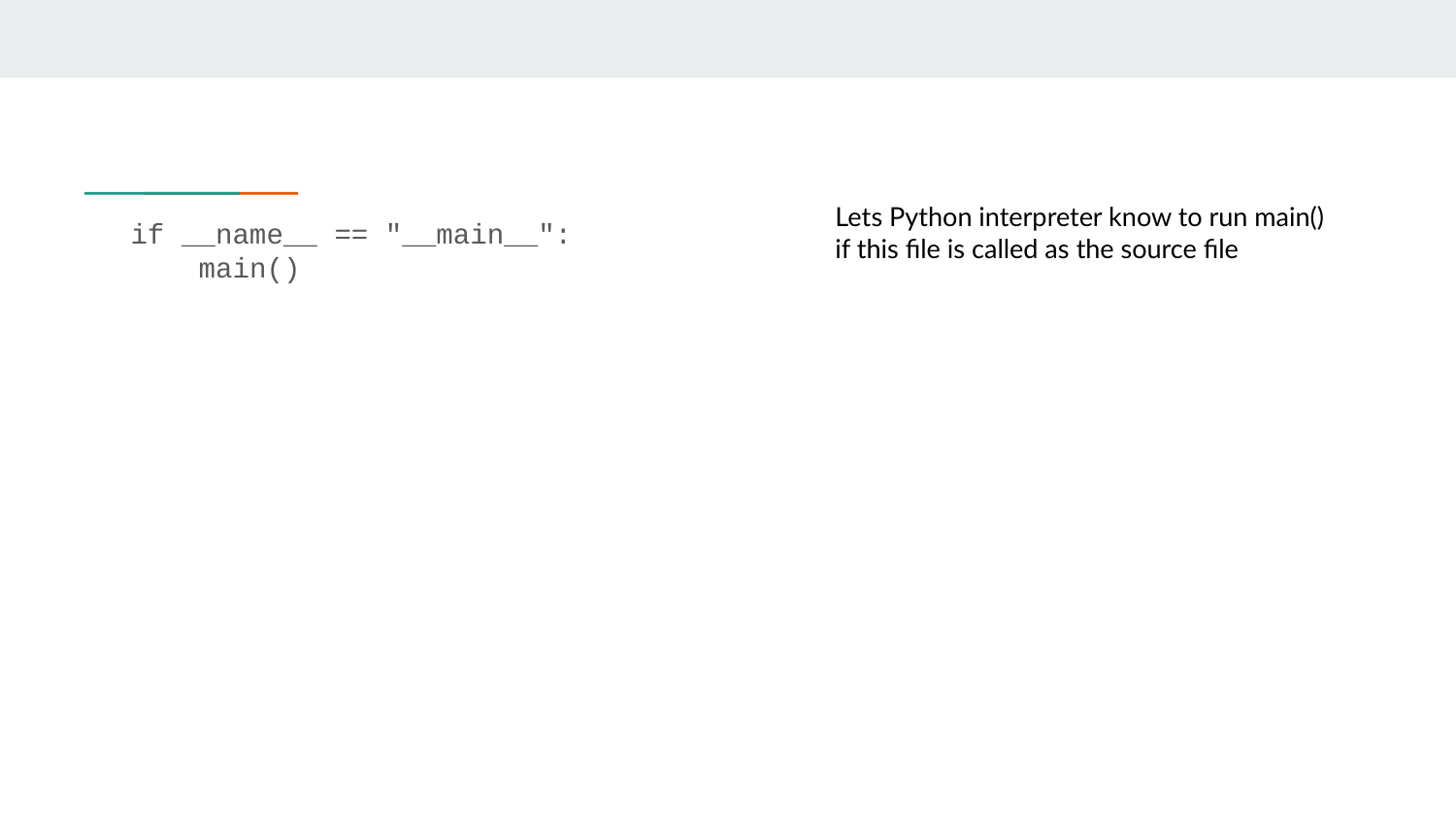

Lets Python interpreter know to run main() if this file is called as the source file
if __name__ == "__main__":
    main()